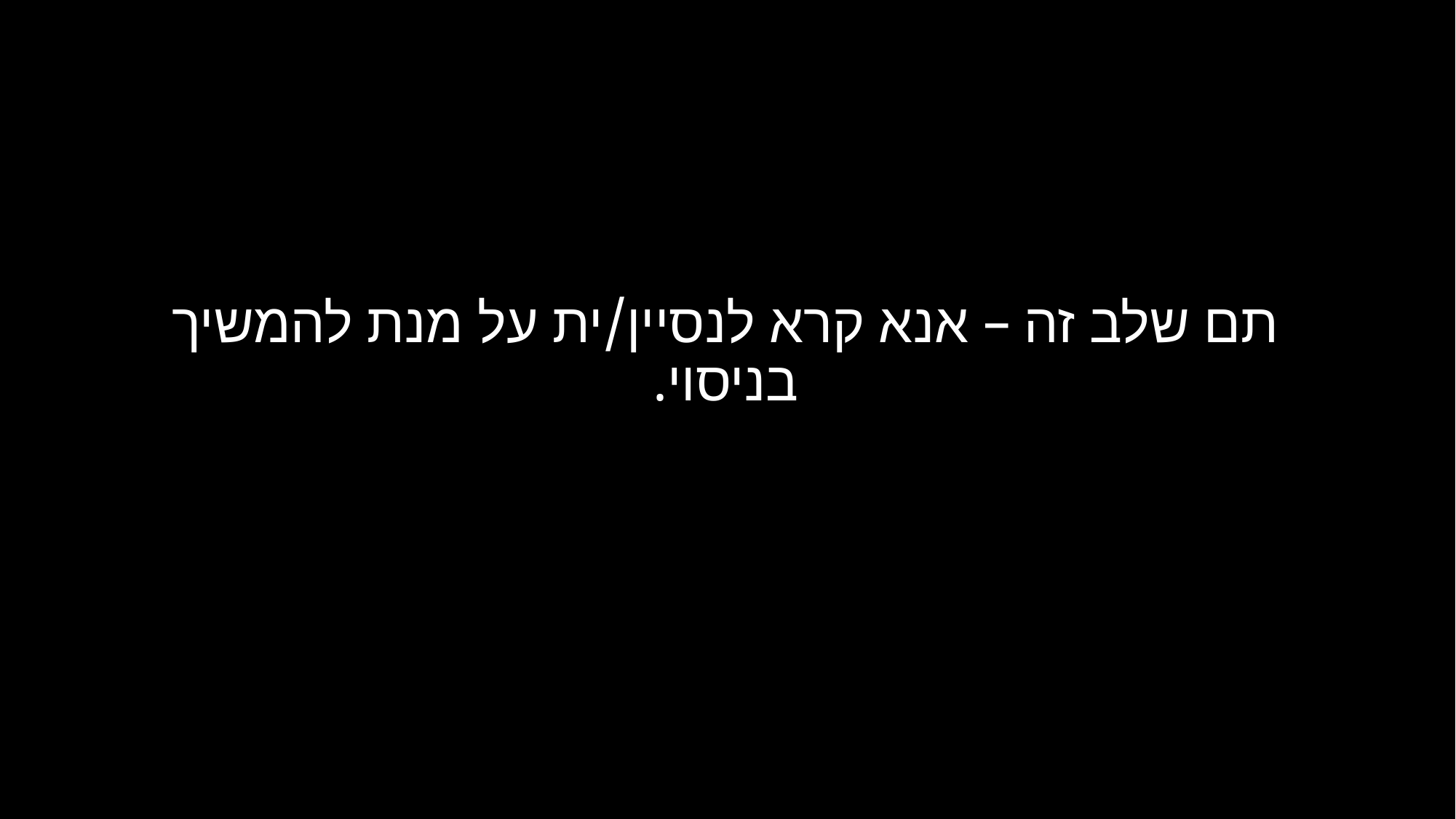

תם שלב זה – אנא קרא לנסיין/ית על מנת להמשיך בניסוי.